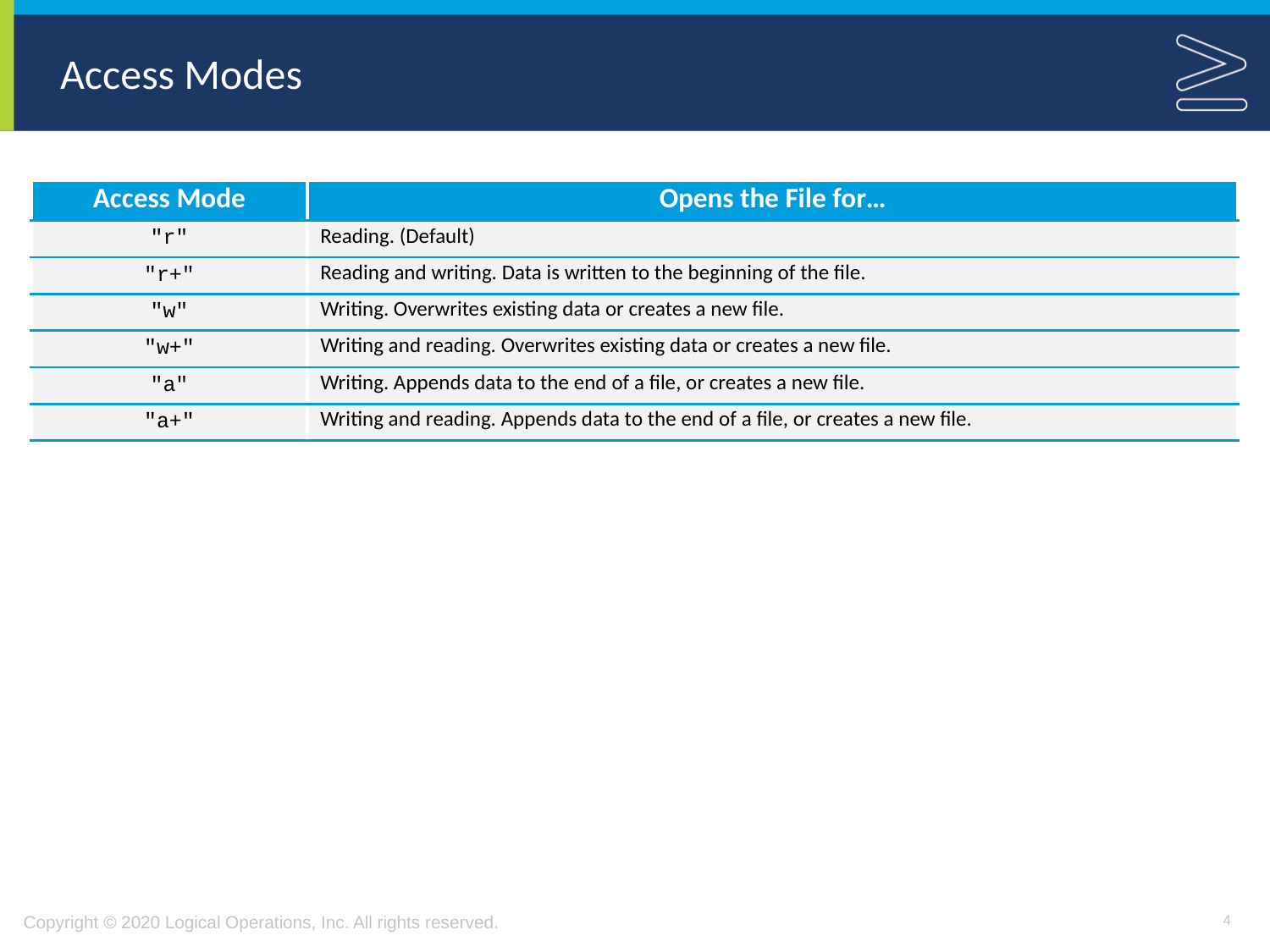

# Access Modes
| Access Mode | Opens the File for… |
| --- | --- |
| "r" | Reading. (Default) |
| "r+" | Reading and writing. Data is written to the beginning of the file. |
| "w" | Writing. Overwrites existing data or creates a new file. |
| "w+" | Writing and reading. Overwrites existing data or creates a new file. |
| "a" | Writing. Appends data to the end of a file, or creates a new file. |
| "a+" | Writing and reading. Appends data to the end of a file, or creates a new file. |
4